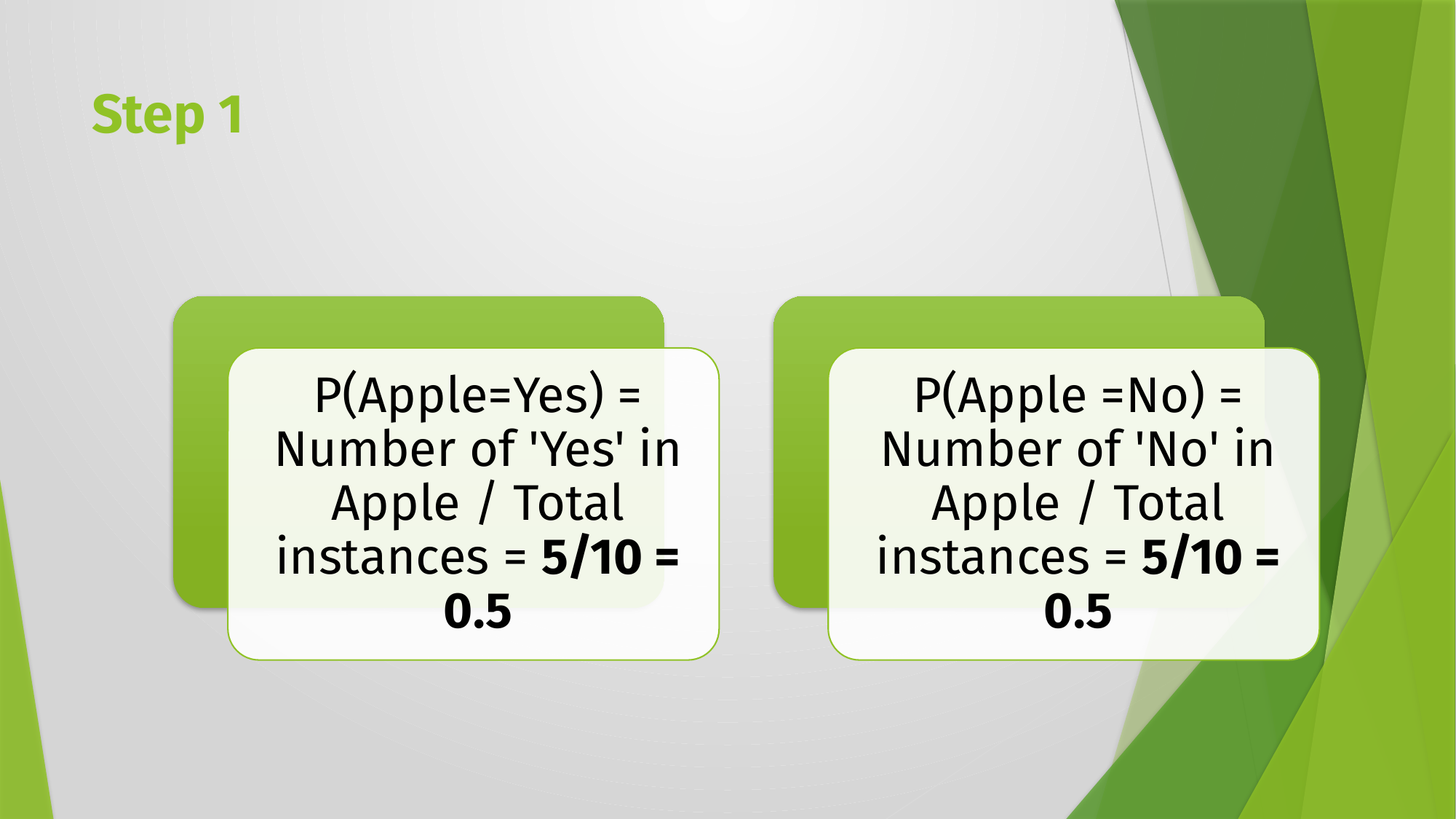

# Step 1
P(Apple=Yes) = Number of 'Yes' in Apple / Total instances = 5/10 = 0.5
P(Apple =No) = Number of 'No' in Apple / Total instances = 5/10 = 0.5